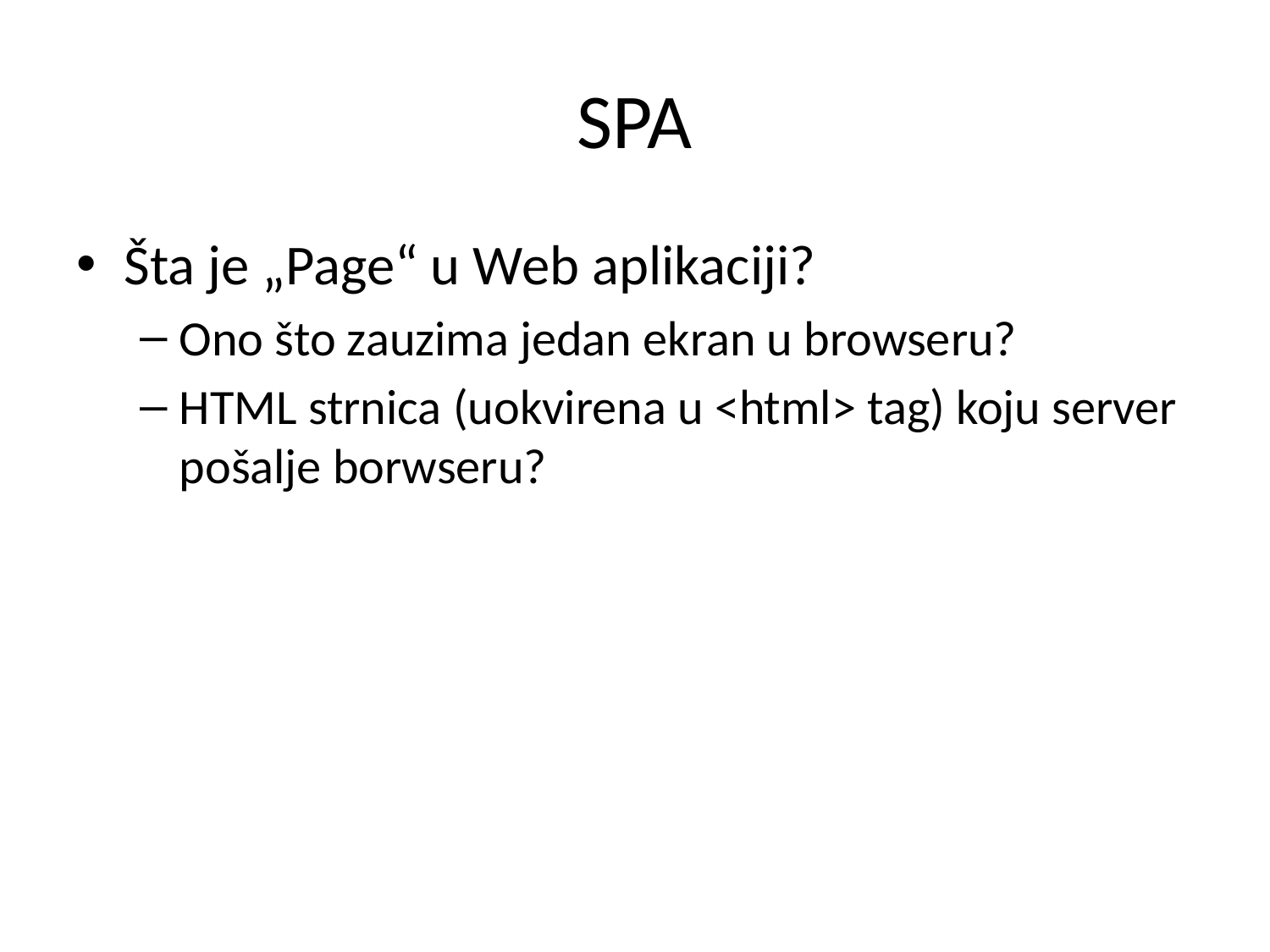

# SPA
Šta je „Page“ u Web aplikaciji?
Ono što zauzima jedan ekran u browseru?
HTML strnica (uokvirena u <html> tag) koju server pošalje borwseru?